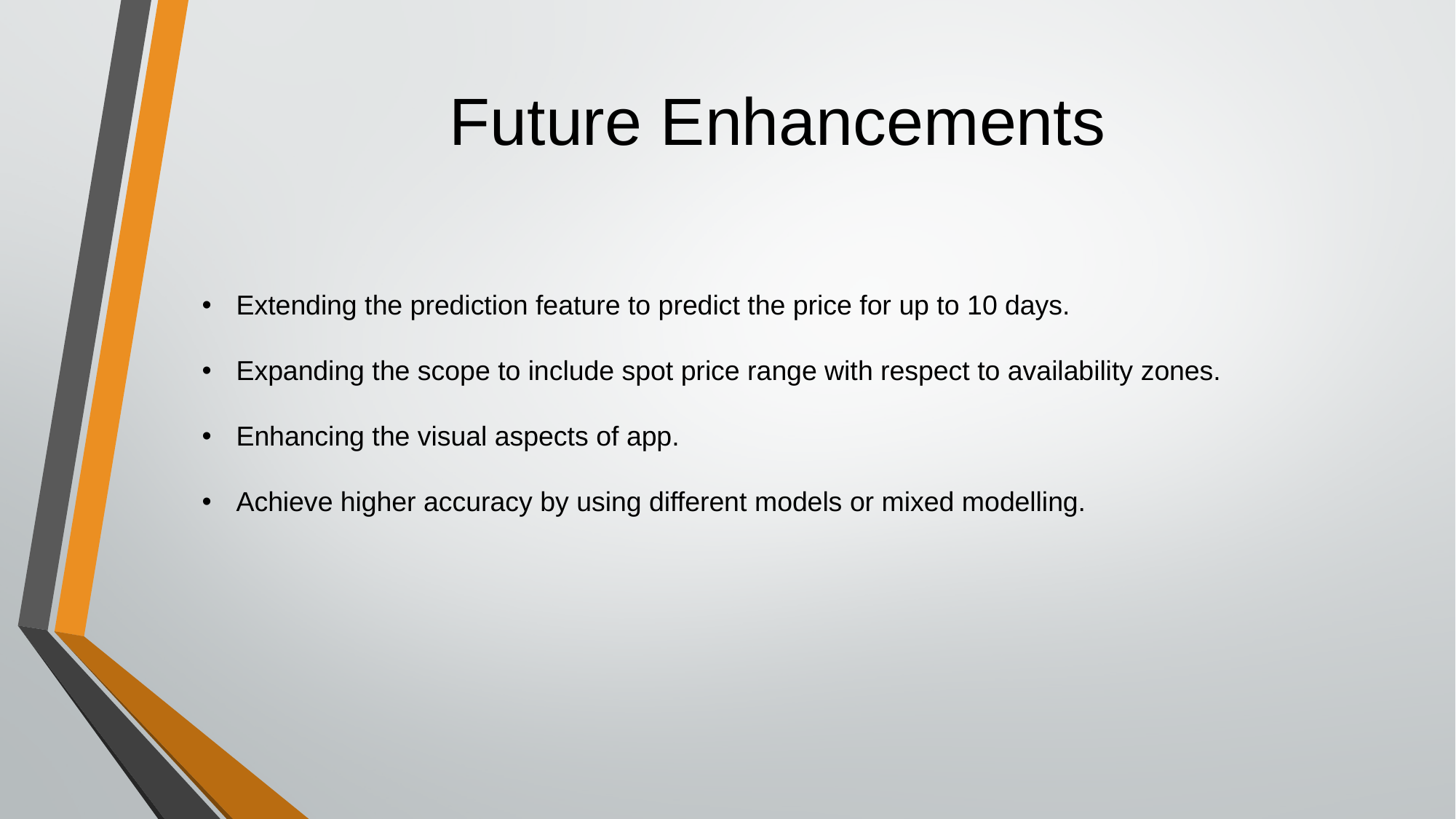

Future Enhancements
Extending the prediction feature to predict the price for up to 10 days.

Expanding the scope to include spot price range with respect to availability zones.

Enhancing the visual aspects of app.

Achieve higher accuracy by using different models or mixed modelling.